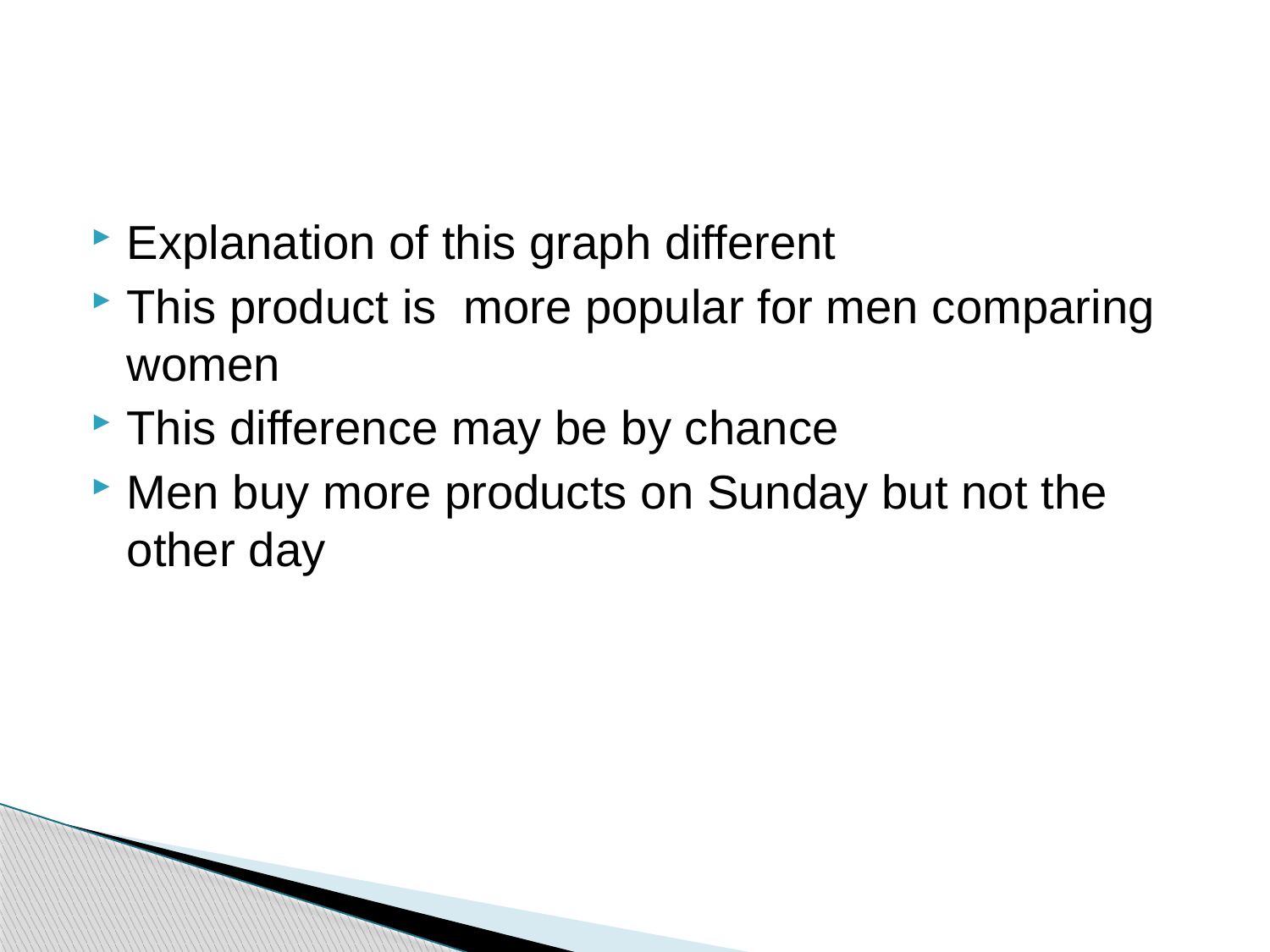

#
Explanation of this graph different
This product is  more popular for men comparing women
This difference may be by chance
Men buy more products on Sunday but not the other day